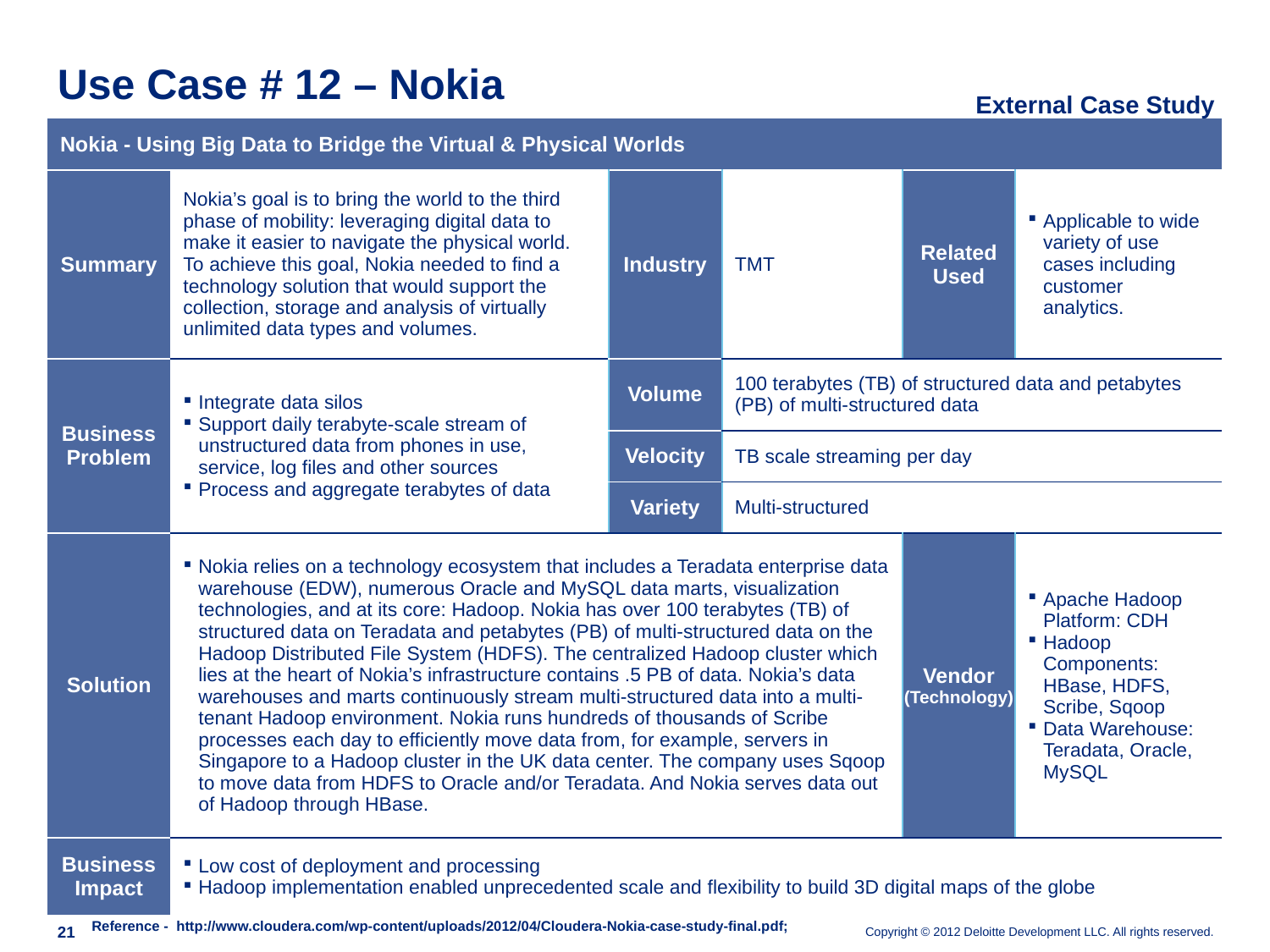

# Use Case # 12 – Nokia
External Case Study
| Nokia - Using Big Data to Bridge the Virtual & Physical Worlds |  |  |  |  |  |
| --- | --- | --- | --- | --- | --- |
| Summary | Nokia’s goal is to bring the world to the third phase of mobility: leveraging digital data to make it easier to navigate the physical world. To achieve this goal, Nokia needed to find a technology solution that would support the collection, storage and analysis of virtually unlimited data types and volumes. | Industry | TMT | Related Used | Applicable to wide variety of use cases including customer analytics. |
| Business Problem | Integrate data silos Support daily terabyte-scale stream of unstructured data from phones in use, service, log files and other sources Process and aggregate terabytes of data | Volume | 100 terabytes (TB) of structured data and petabytes (PB) of multi-structured data |  |  |
|  |  | Velocity | TB scale streaming per day |  |  |
|  |  | Variety | Multi-structured |  |  |
| Solution | Nokia relies on a technology ecosystem that includes a Teradata enterprise data warehouse (EDW), numerous Oracle and MySQL data marts, visualization technologies, and at its core: Hadoop. Nokia has over 100 terabytes (TB) of structured data on Teradata and petabytes (PB) of multi-structured data on the Hadoop Distributed File System (HDFS). The centralized Hadoop cluster which lies at the heart of Nokia’s infrastructure contains .5 PB of data. Nokia’s data warehouses and marts continuously stream multi-structured data into a multi-tenant Hadoop environment. Nokia runs hundreds of thousands of Scribe processes each day to efficiently move data from, for example, servers in Singapore to a Hadoop cluster in the UK data center. The company uses Sqoop to move data from HDFS to Oracle and/or Teradata. And Nokia serves data out of Hadoop through HBase. |  |  | Vendor (Technology) | Apache Hadoop Platform: CDH Hadoop Components: HBase, HDFS, Scribe, Sqoop Data Warehouse: Teradata, Oracle, MySQL |
| Business Impact | Low cost of deployment and processing Hadoop implementation enabled unprecedented scale and flexibility to build 3D digital maps of the globe |  |  |  |  |
Reference -  http://www.cloudera.com/wp-content/uploads/2012/04/Cloudera-Nokia-case-study-final.pdf;